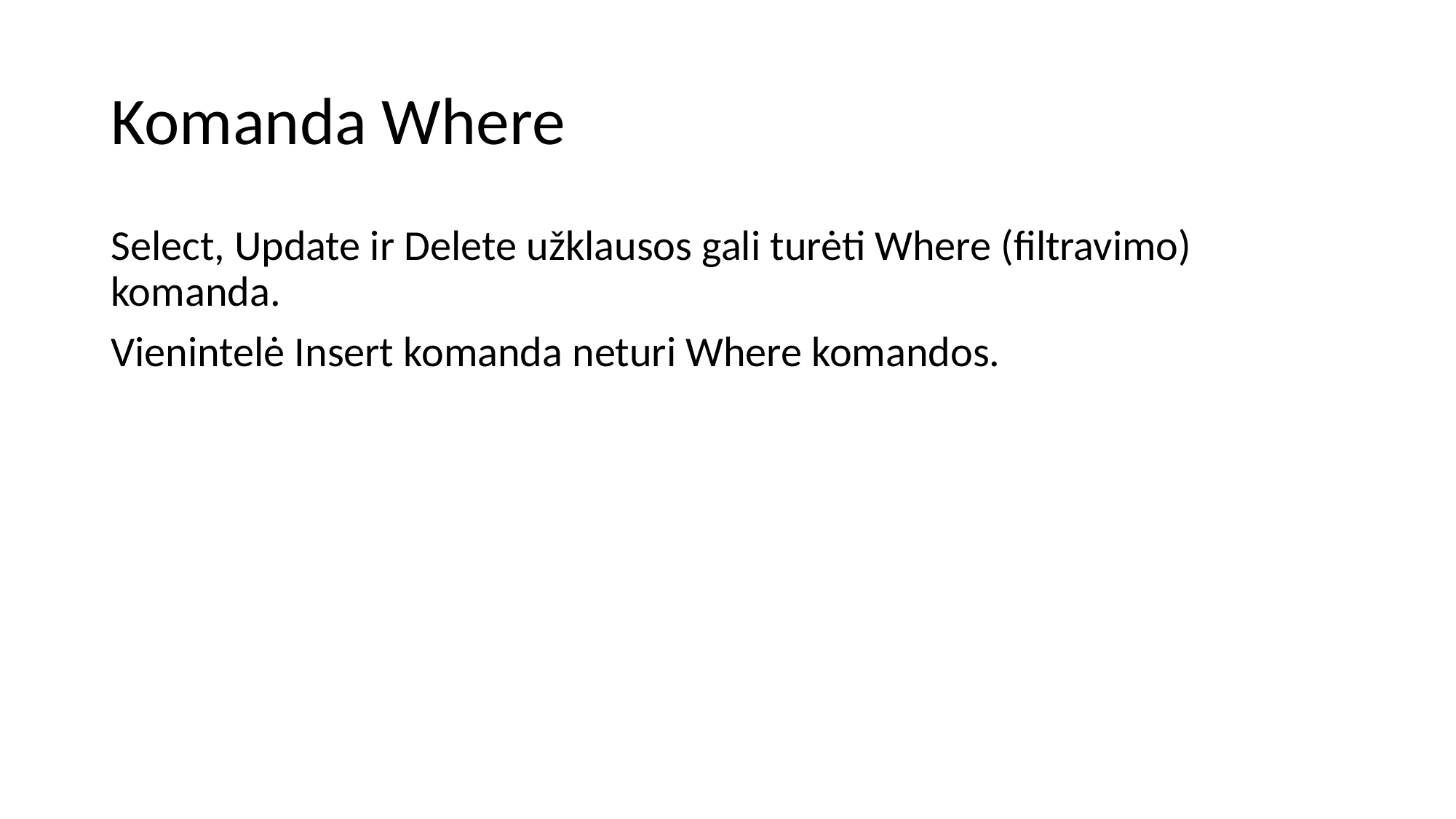

# Komanda Where
Select, Update ir Delete užklausos gali turėti Where (filtravimo) komanda.
Vienintelė Insert komanda neturi Where komandos.